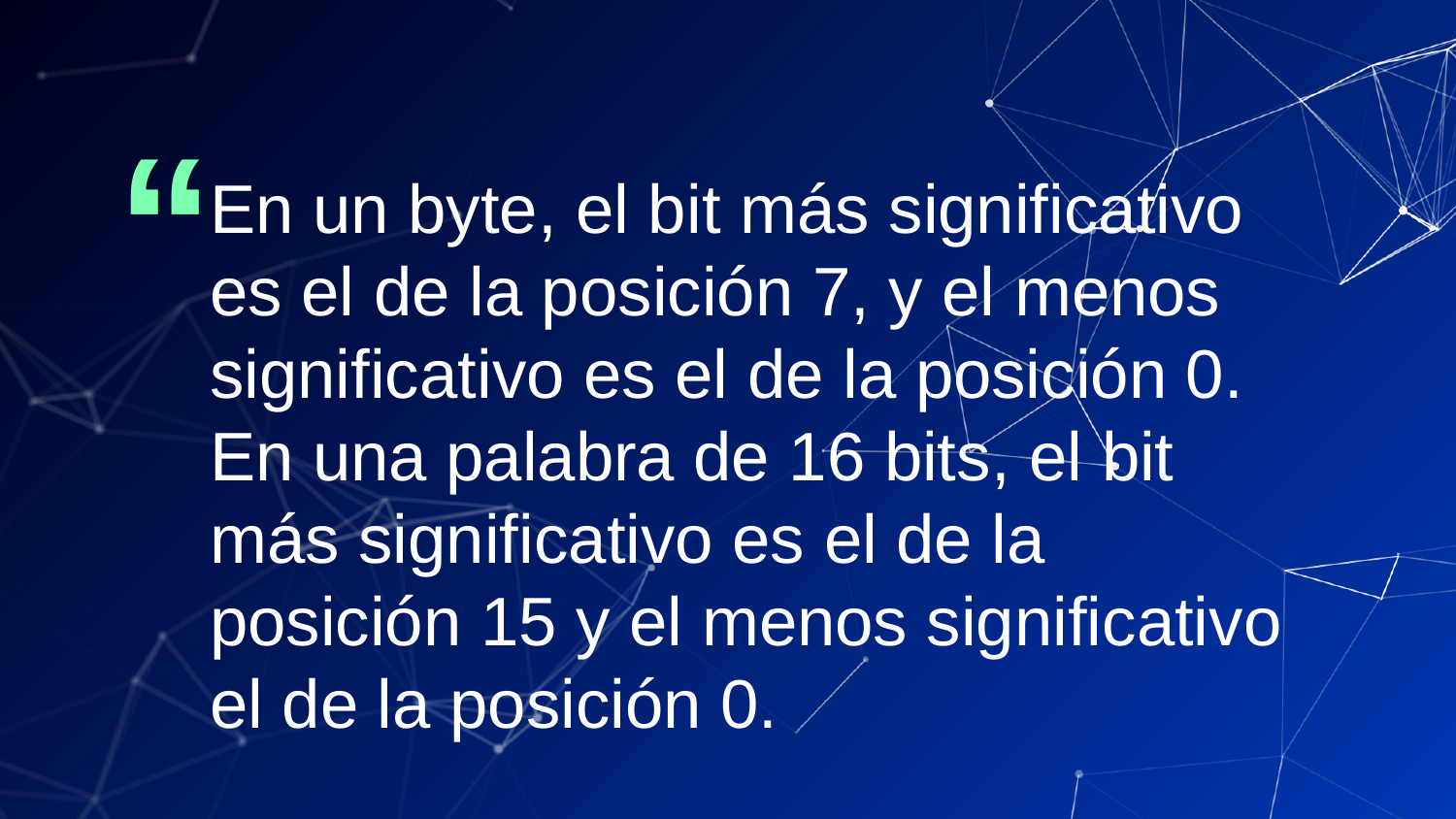

En un byte, el bit más significativo es el de la posición 7, y el menos significativo es el de la posición 0. En una palabra de 16 bits, el bit más significativo es el de la posición 15 y el menos significativo el de la posición 0.
8